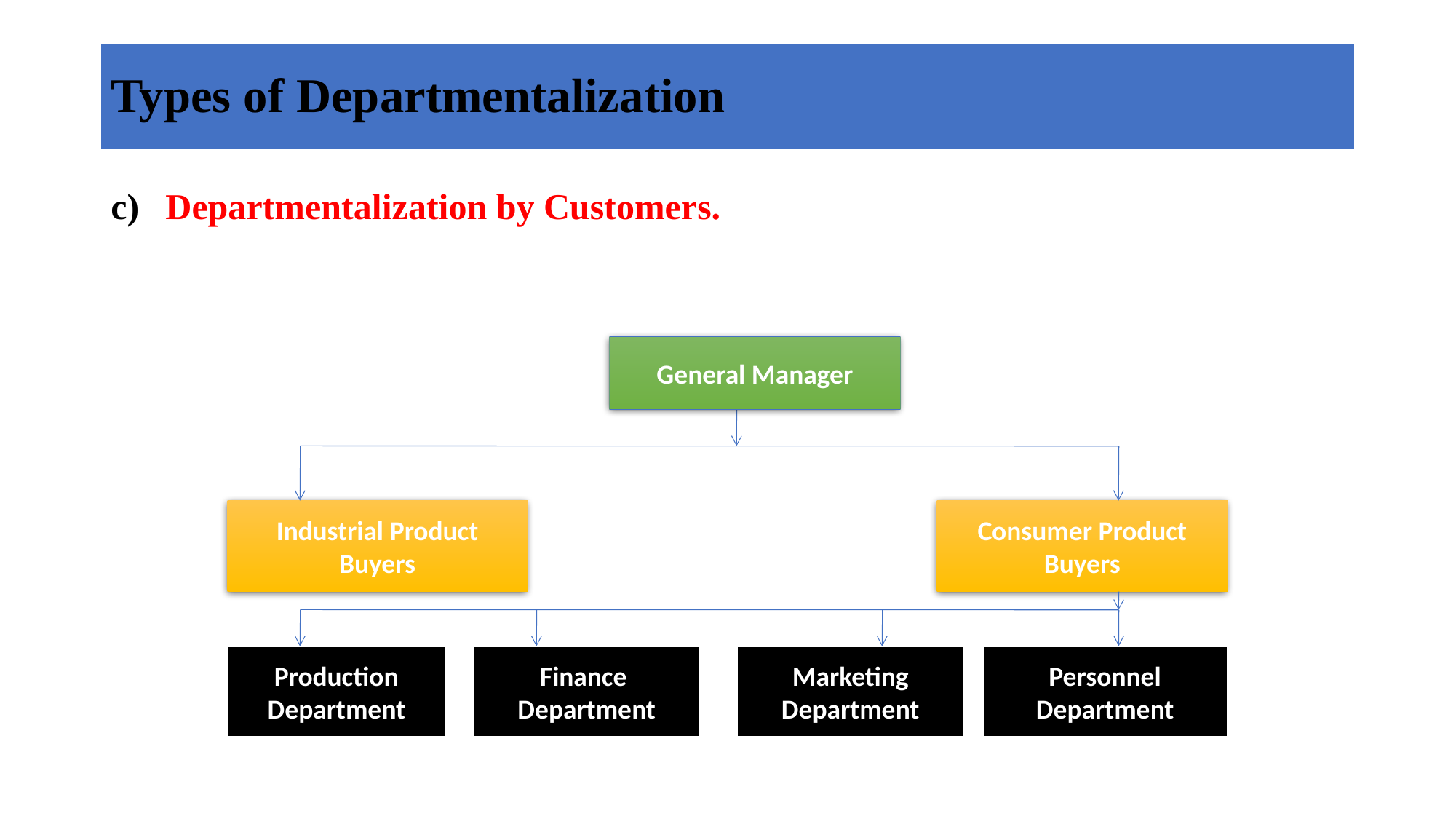

# Types of Departmentalization
c)	Departmentalization by Customers.

General Manager
Industrial Product
Buyers
Consumer Product
Buyers
Production
Department
Finance
Department
Marketing
Department
Personnel
Department